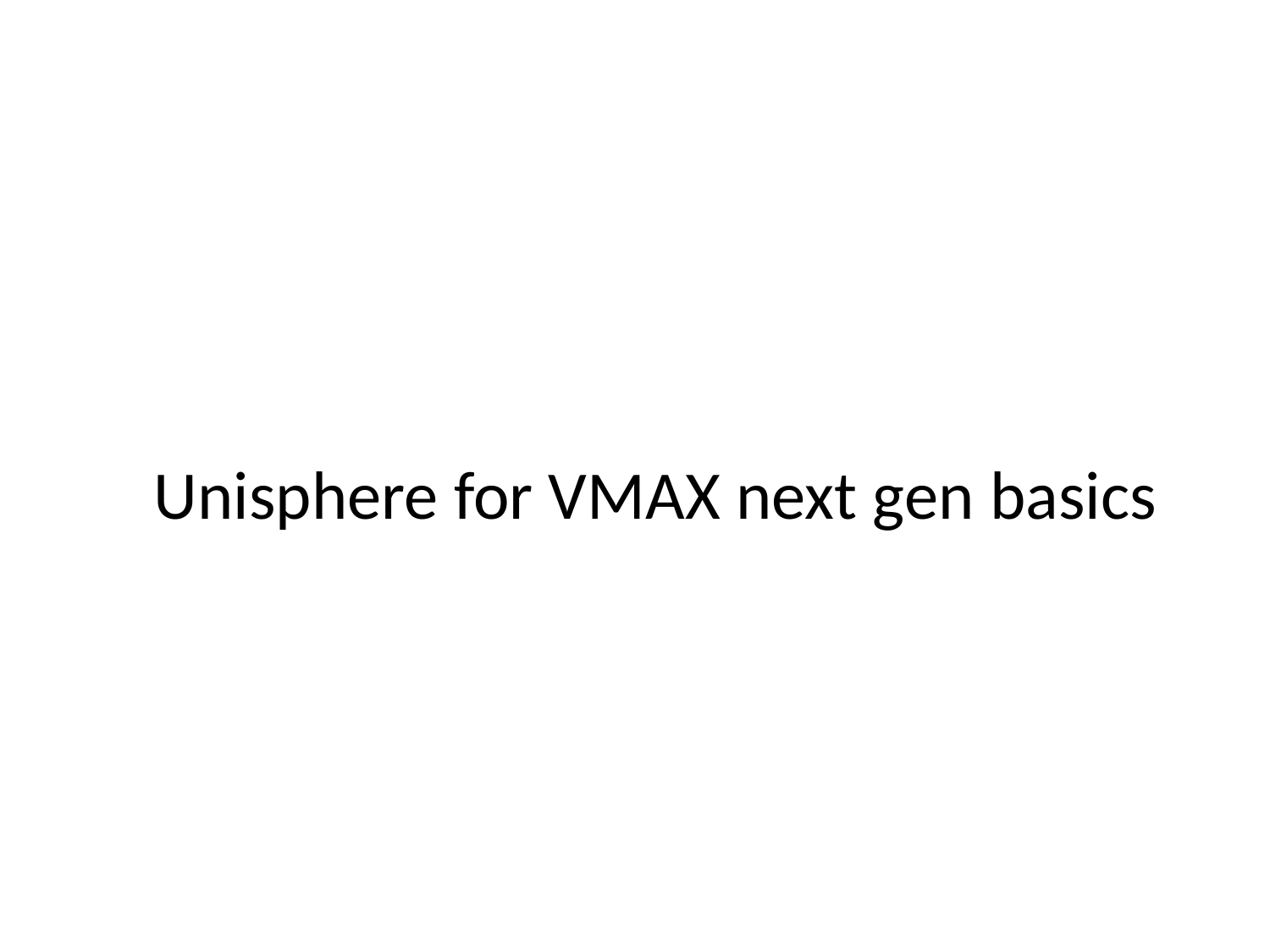

# Unisphere for VMAX next gen basics